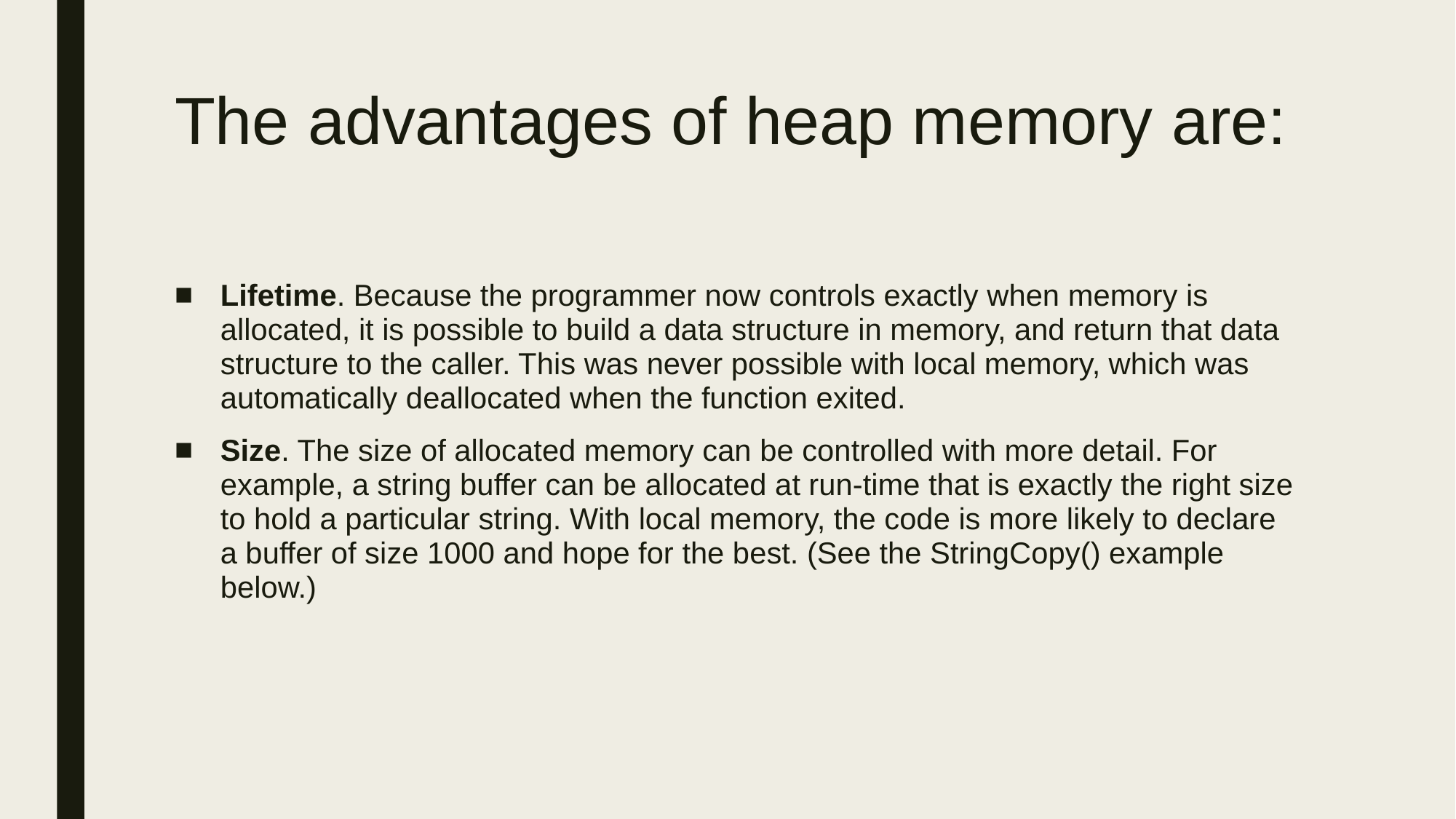

# The advantages of heap memory are:
Lifetime. Because the programmer now controls exactly when memory is allocated, it is possible to build a data structure in memory, and return that data structure to the caller. This was never possible with local memory, which was automatically deallocated when the function exited.
Size. The size of allocated memory can be controlled with more detail. For example, a string buffer can be allocated at run-time that is exactly the right size to hold a particular string. With local memory, the code is more likely to declare a buffer of size 1000 and hope for the best. (See the StringCopy() example below.)